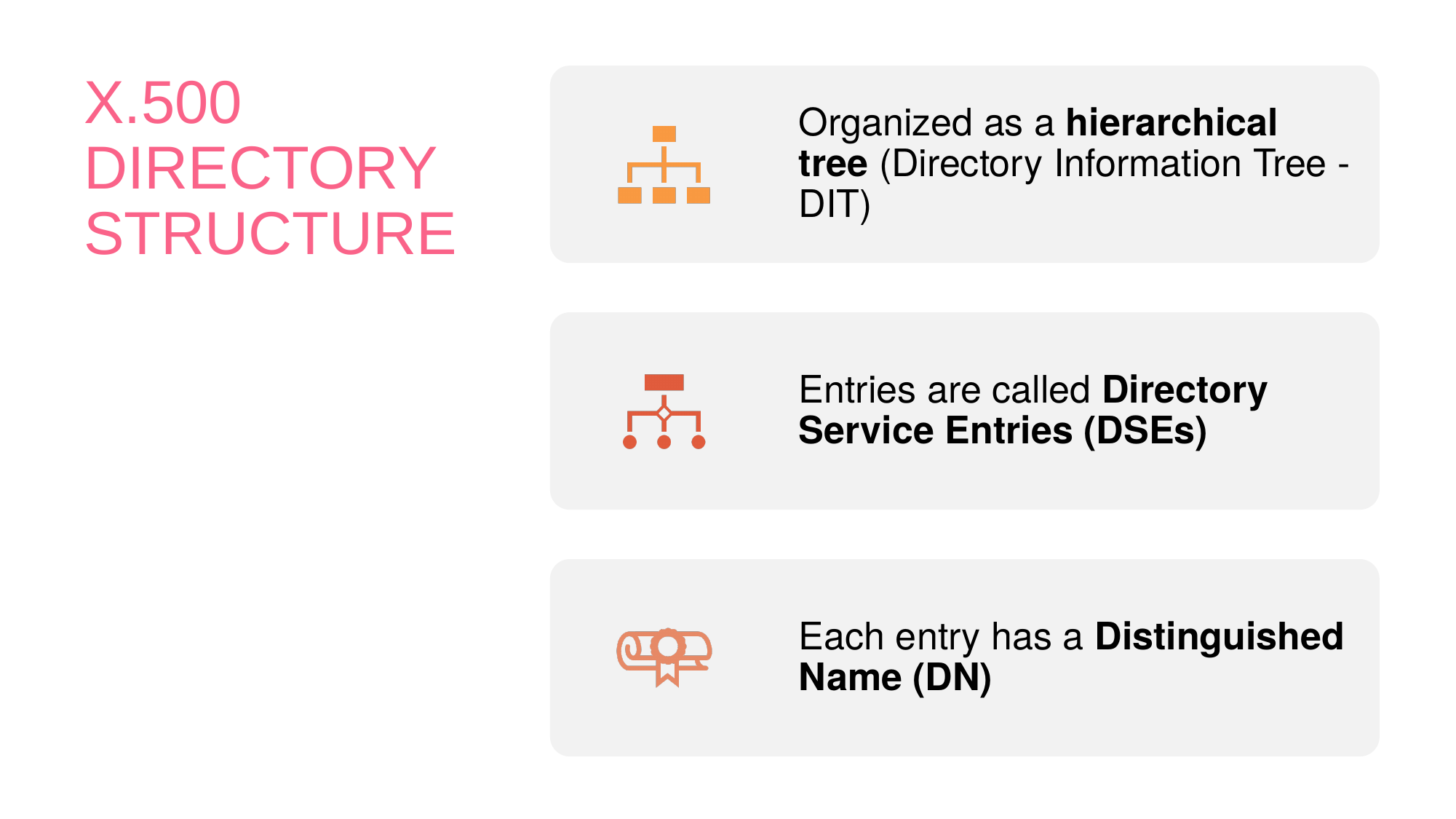

X.500 DIRECTORY STRUCTURE
Organized as a hierarchical tree (Directory Information Tree - DIT)
Entries are called Directory Service Entries (DSEs)
Each entry has a Distinguished Name (DN)